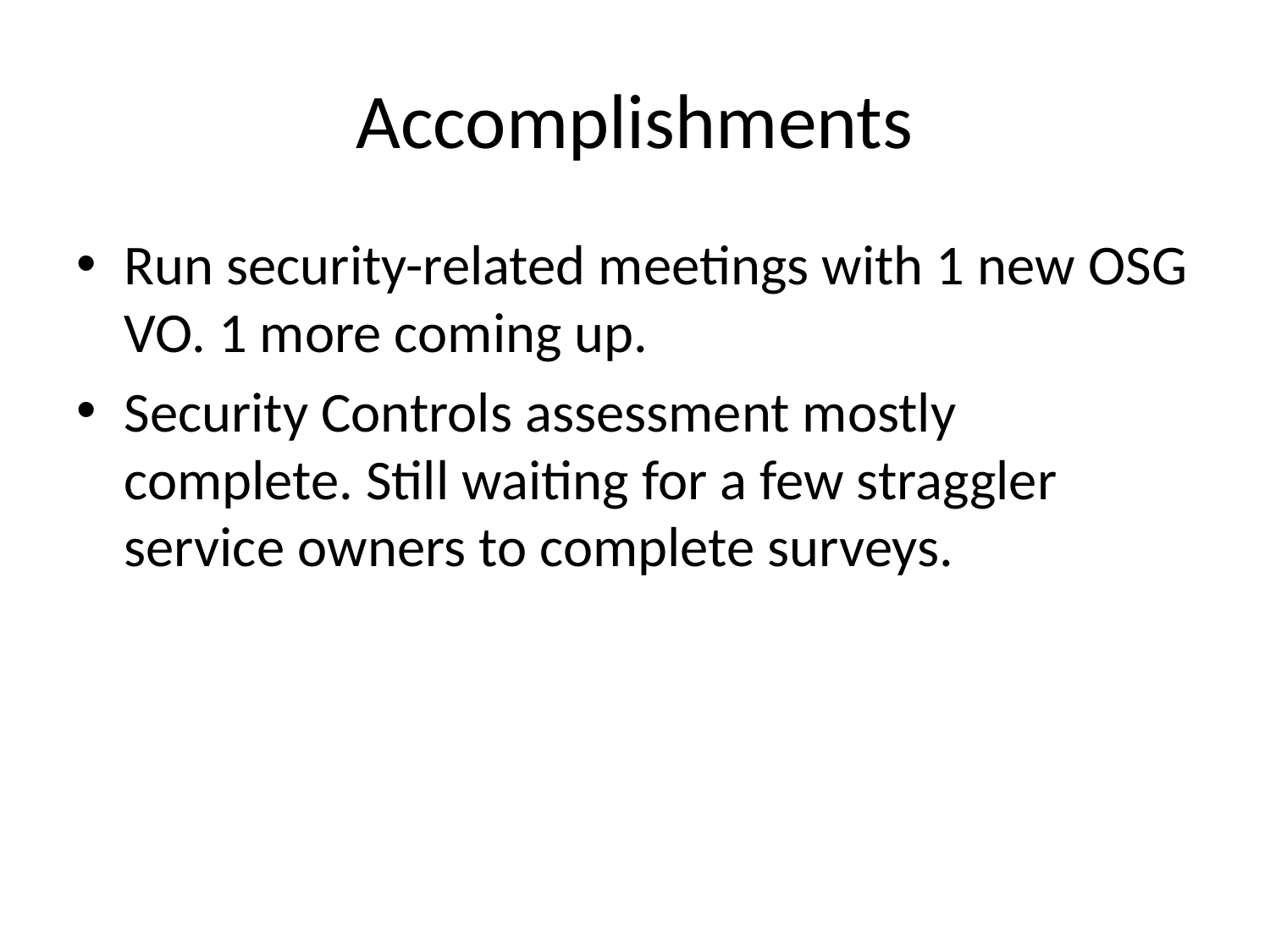

# Accomplishments
Run security-related meetings with 1 new OSG VO. 1 more coming up.
Security Controls assessment mostly complete. Still waiting for a few straggler service owners to complete surveys.